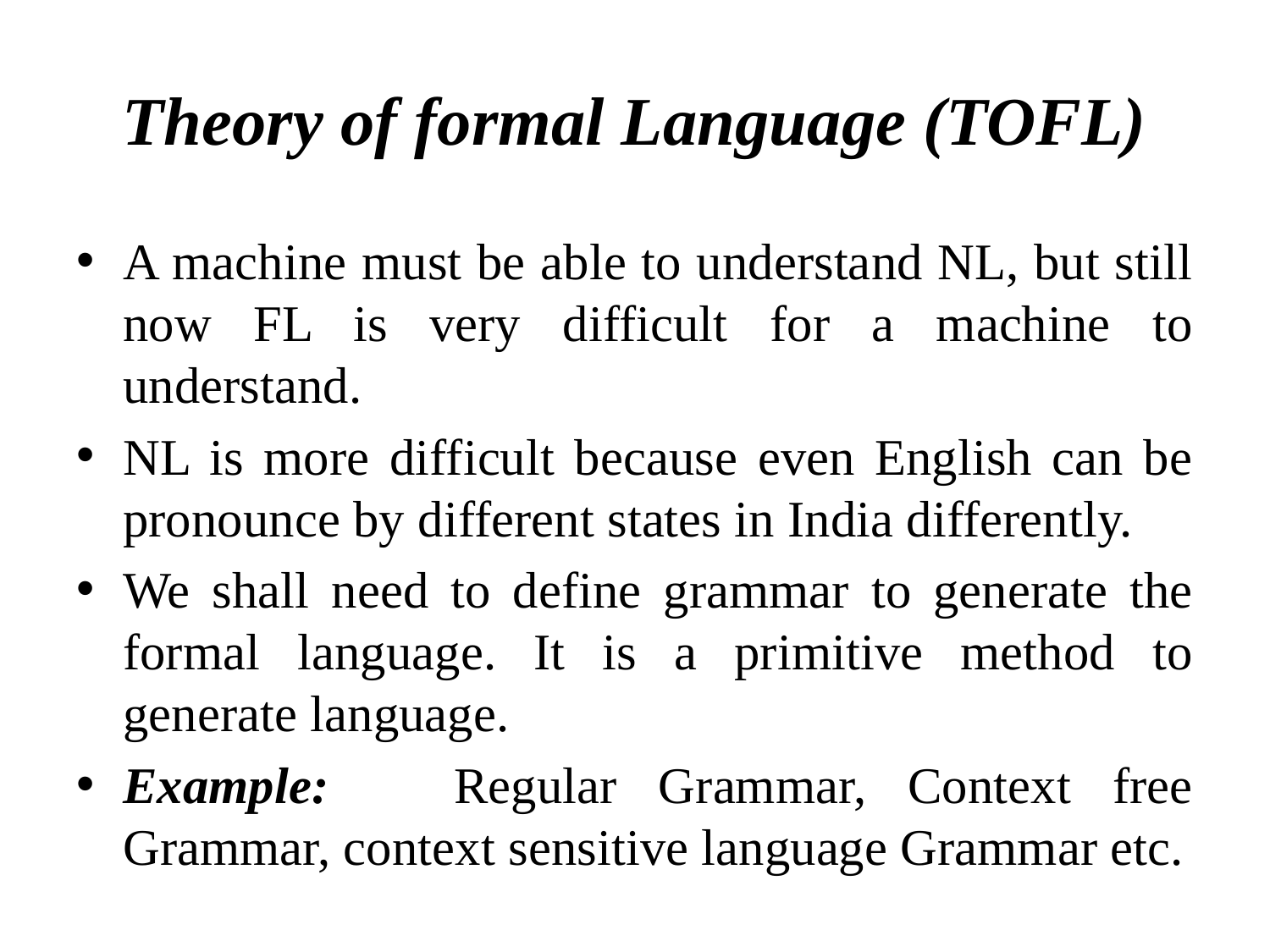

# Theory of formal Language (TOFL)
A machine must be able to understand NL, but still now FL is very difficult for a machine to understand.
NL is more difficult because even English can be pronounce by different states in India differently.
We shall need to define grammar to generate the formal language. It is a primitive method to generate language.
Example:   Regular Grammar, Context free Grammar, context sensitive language Grammar etc.